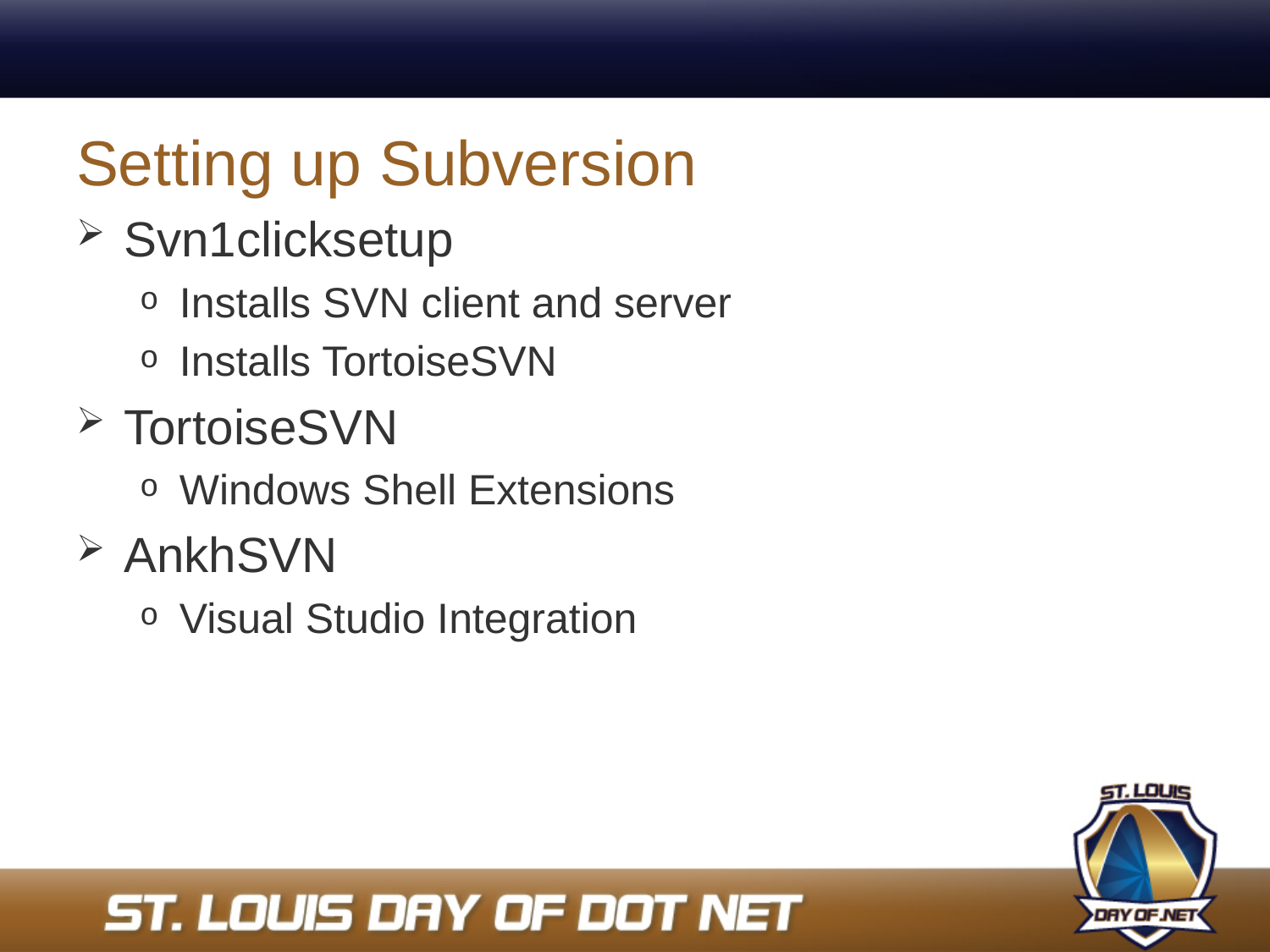

# Setting up Subversion
Svn1clicksetup
Installs SVN client and server
Installs TortoiseSVN
TortoiseSVN
Windows Shell Extensions
AnkhSVN
Visual Studio Integration